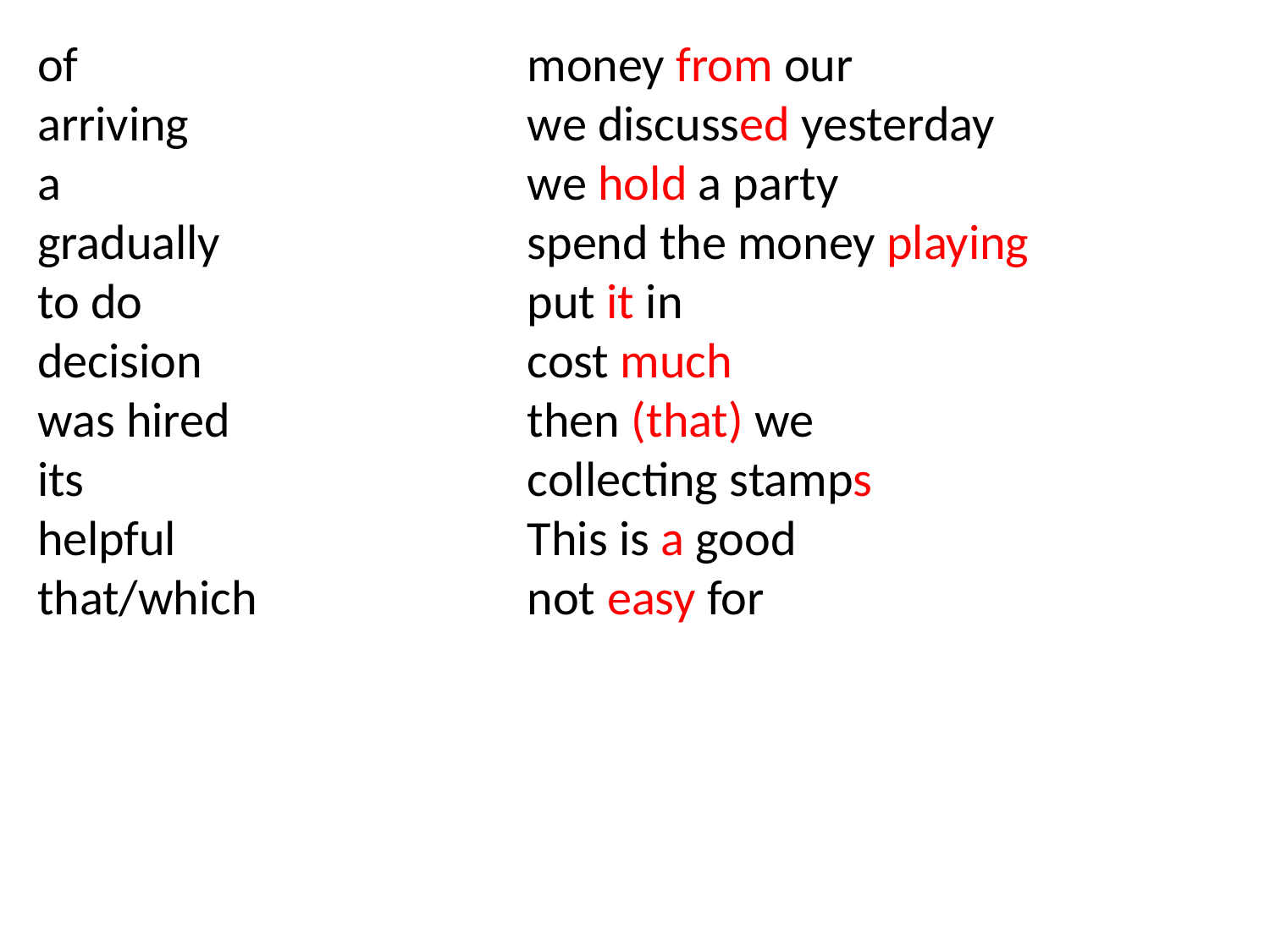

of
arriving
a
gradually
to do
decision
was hired
its
helpful
that/which
money from our
we discussed yesterday
we hold a party
spend the money playing
put it in
cost much
then (that) we
collecting stamps
This is a good
not easy for